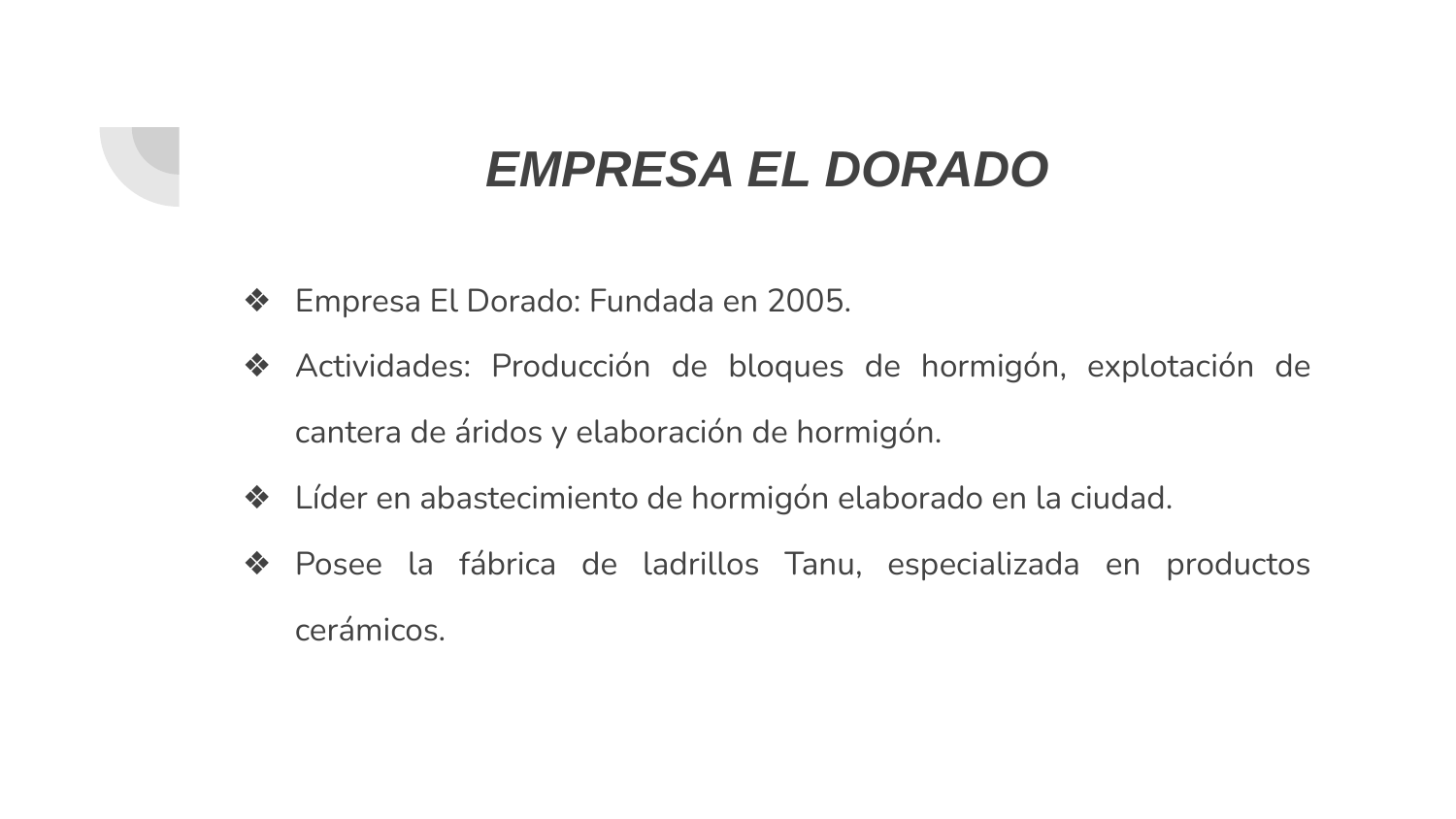

# EMPRESA EL DORADO
Empresa El Dorado: Fundada en 2005.
Actividades: Producción de bloques de hormigón, explotación de cantera de áridos y elaboración de hormigón.
Líder en abastecimiento de hormigón elaborado en la ciudad.
Posee la fábrica de ladrillos Tanu, especializada en productos cerámicos.